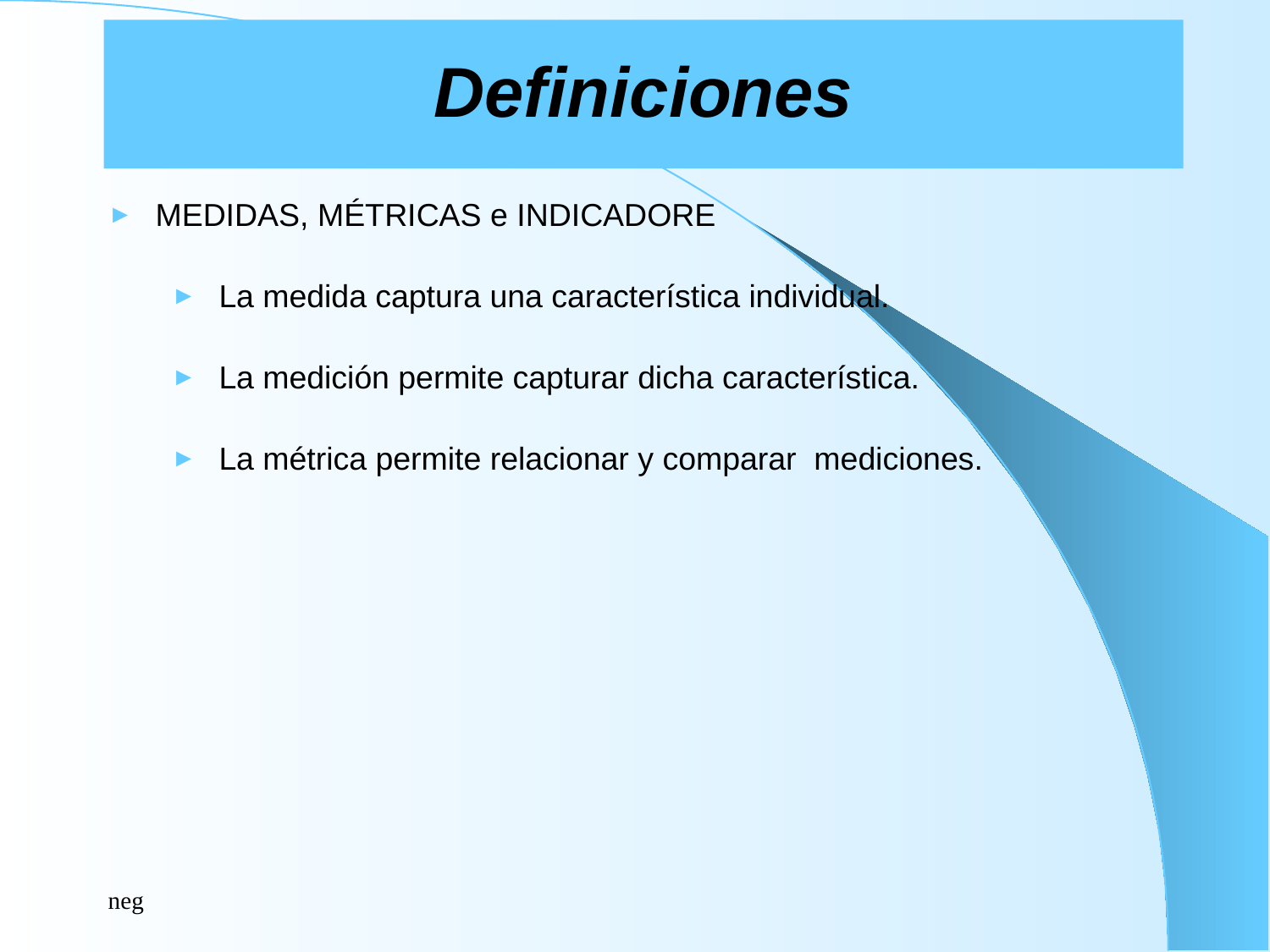

# Definiciones
MEDIDAS, MÉTRICAS e INDICADORE

La medida captura una característica individual.

La medición permite capturar dicha característica.

La métrica permite relacionar y comparar  mediciones.

neg